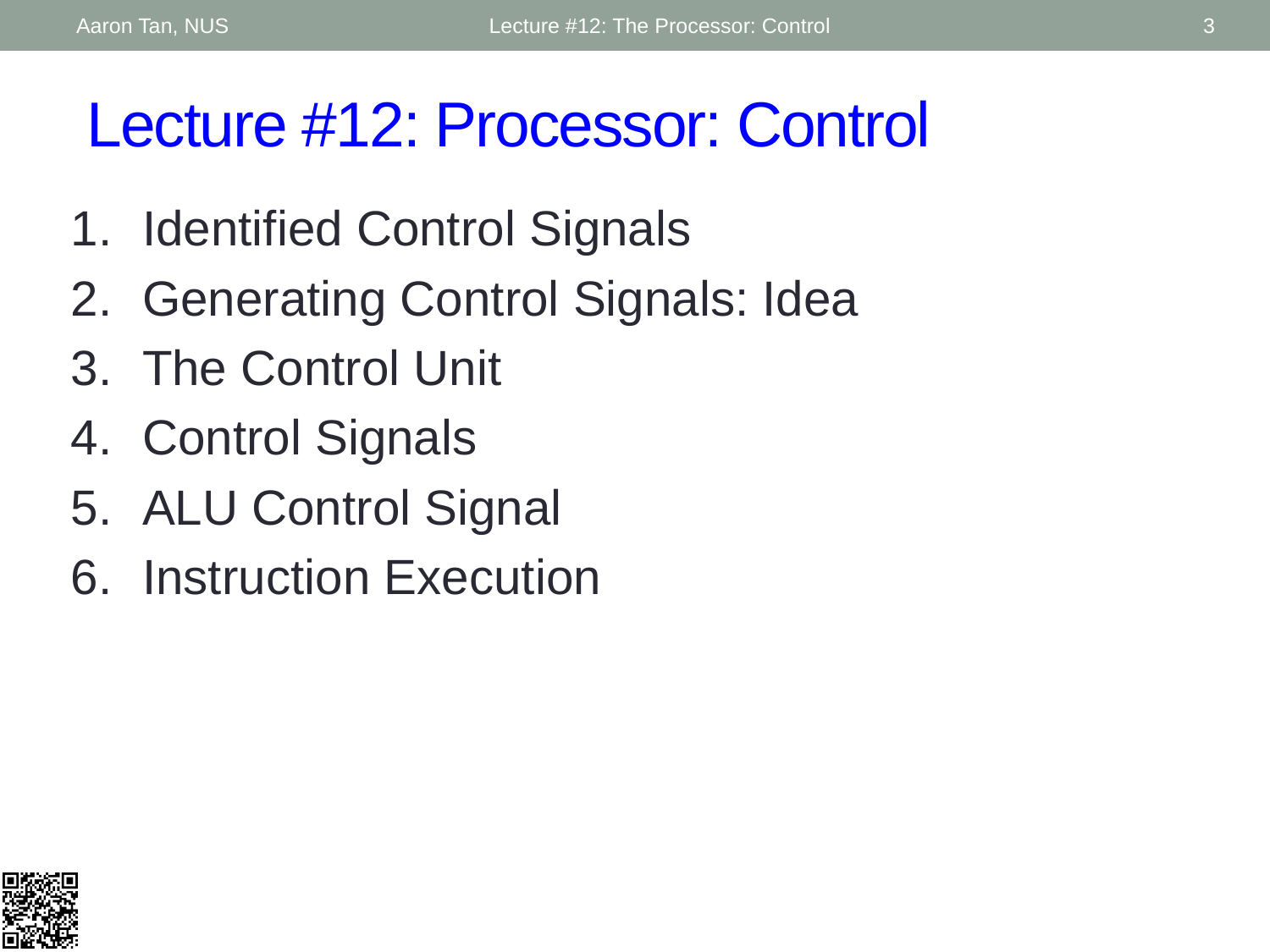

Aaron Tan, NUS
Lecture #12: The Processor: Control
3
# Lecture #12: Processor: Control
Identified Control Signals
Generating Control Signals: Idea
The Control Unit
Control Signals
ALU Control Signal
Instruction Execution